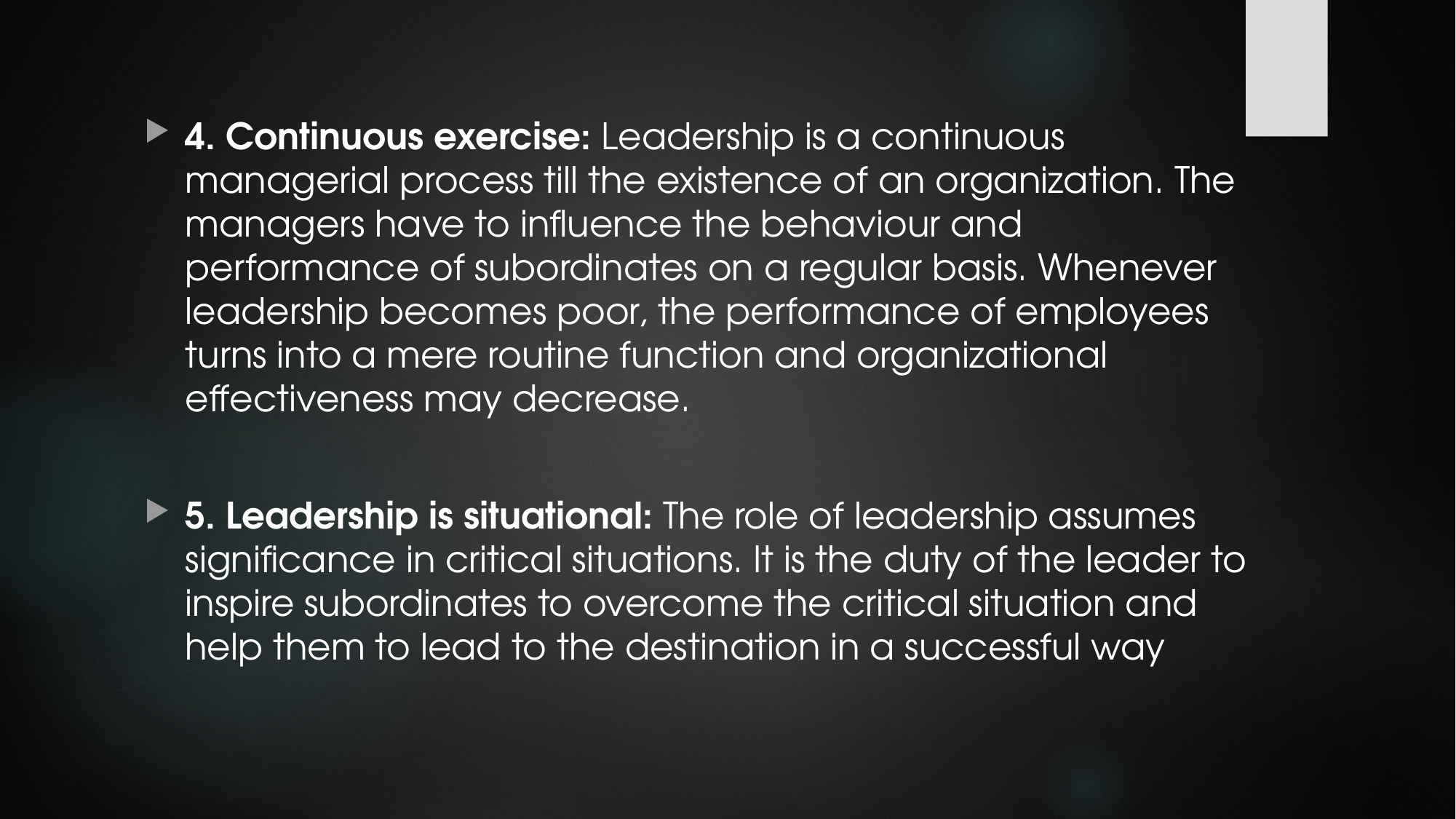

4. Continuous exercise: Leadership is a continuous managerial process till the existence of an organization. The managers have to influence the behaviour and performance of subordinates on a regular basis. Whenever leadership becomes poor, the performance of employees turns into a mere routine function and organizational effectiveness may decrease.

5. Leadership is situational: The role of leadership assumes significance in critical situations. It is the duty of the leader to inspire subordinates to overcome the critical situation and help them to lead to the destination in a successful way